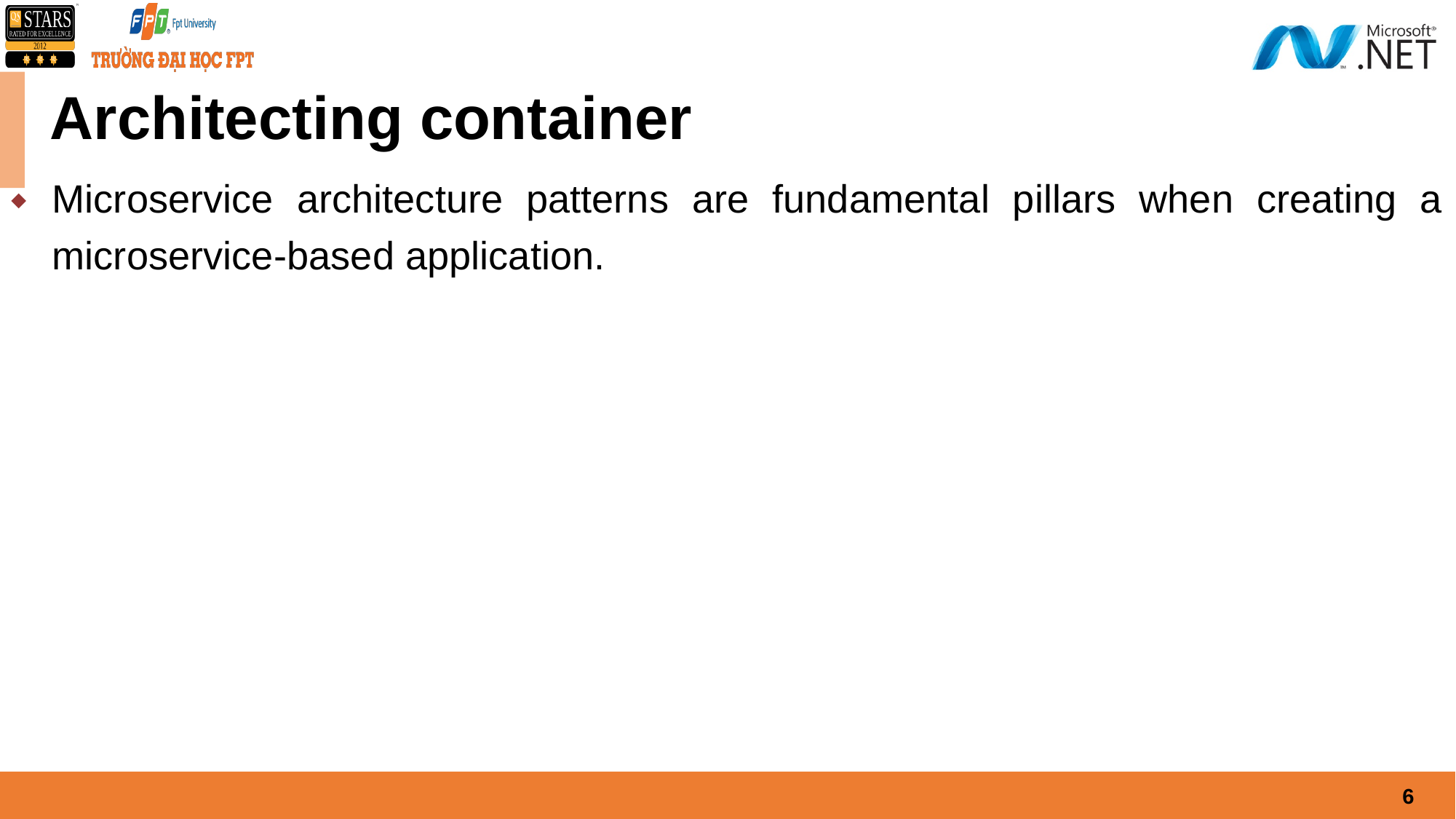

# Architecting container
Microservice architecture patterns are fundamental pillars when creating a microservice-based application.
6